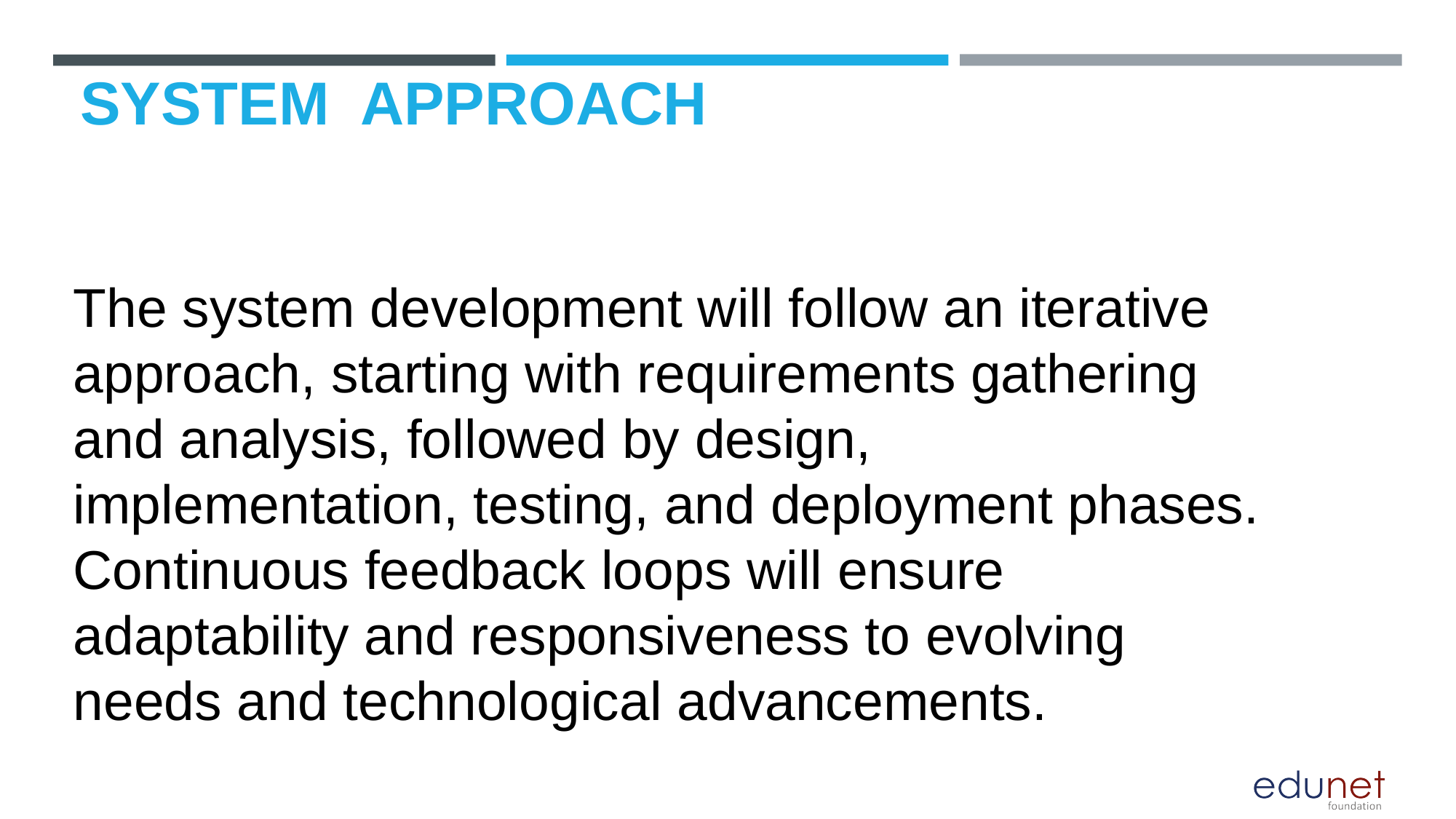

# System  Approach

The system development will follow an iterative approach, starting with requirements gathering and analysis, followed by design, implementation, testing, and deployment phases. Continuous feedback loops will ensure adaptability and responsiveness to evolving needs and technological advancements.